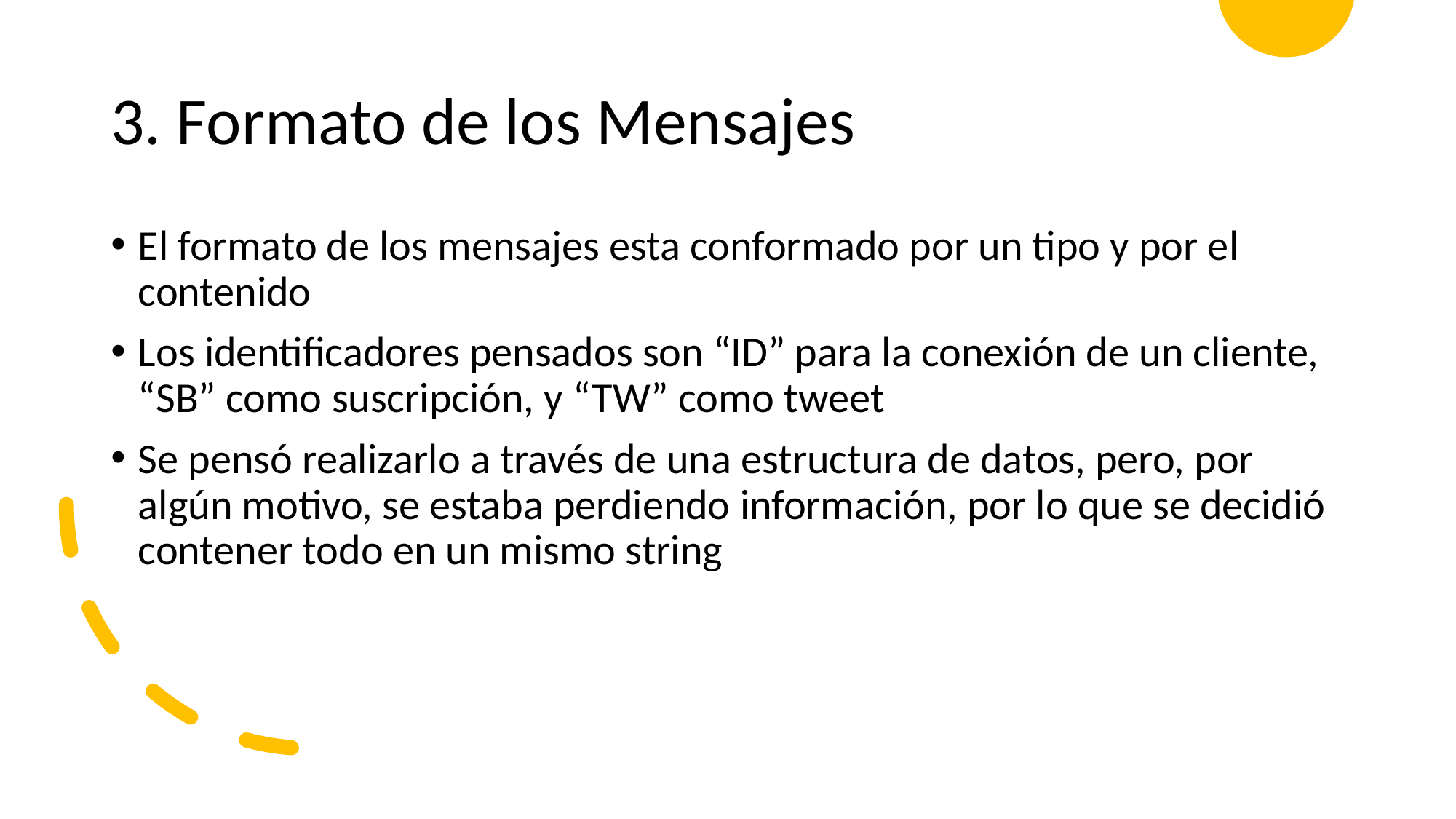

# 3. Formato de los Mensajes
El formato de los mensajes esta conformado por un tipo y por el contenido
Los identificadores pensados son “ID” para la conexión de un cliente, “SB” como suscripción, y “TW” como tweet
Se pensó realizarlo a través de una estructura de datos, pero, por algún motivo, se estaba perdiendo información, por lo que se decidió contener todo en un mismo string